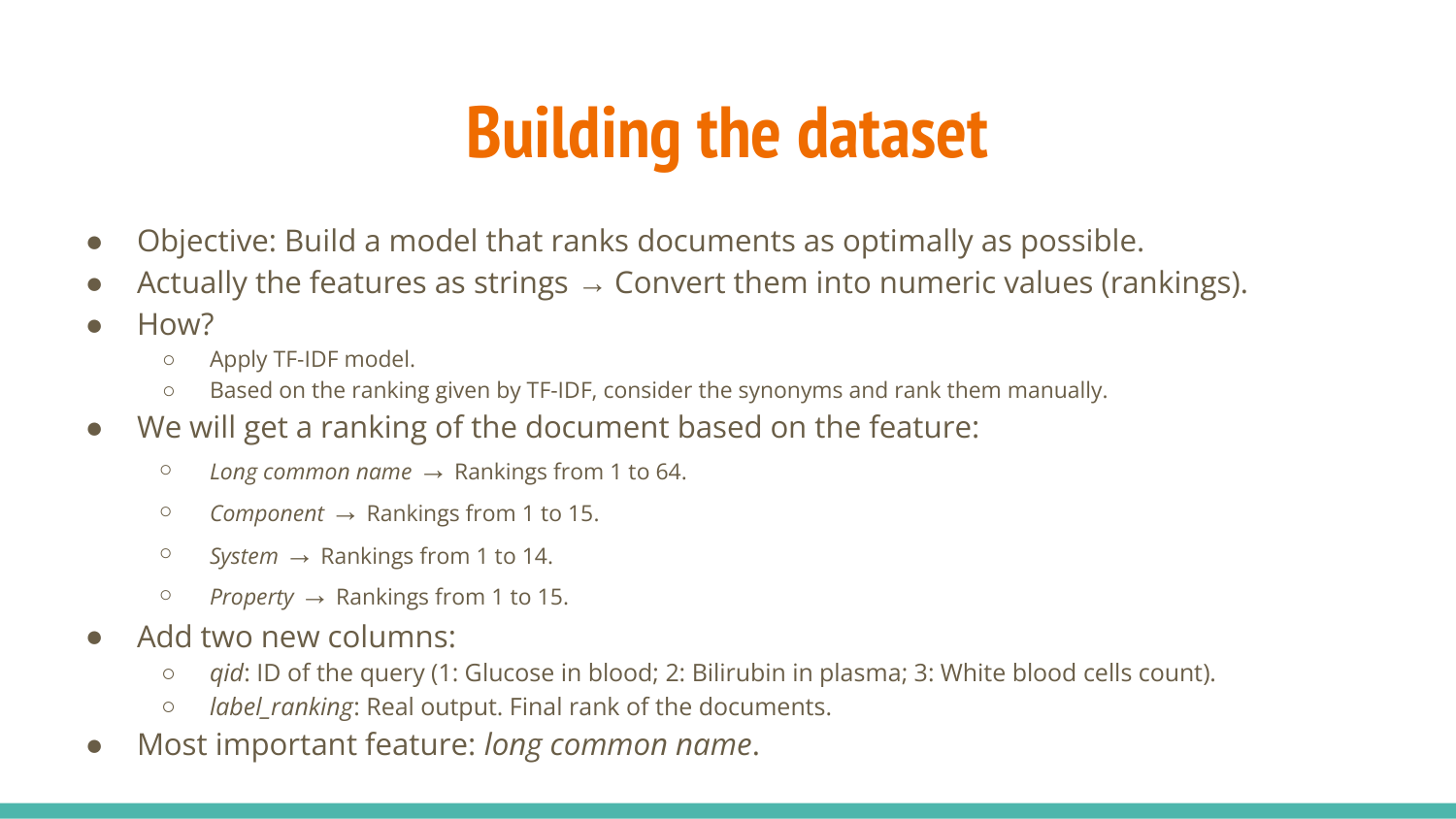

# Building the dataset
Objective: Build a model that ranks documents as optimally as possible.
Actually the features as strings → Convert them into numeric values (rankings).
How?
Apply TF-IDF model.
Based on the ranking given by TF-IDF, consider the synonyms and rank them manually.
We will get a ranking of the document based on the feature:
Long common name → Rankings from 1 to 64.
Component → Rankings from 1 to 15.
System → Rankings from 1 to 14.
Property → Rankings from 1 to 15.
Add two new columns:
qid: ID of the query (1: Glucose in blood; 2: Bilirubin in plasma; 3: White blood cells count).
label_ranking: Real output. Final rank of the documents.
Most important feature: long common name.